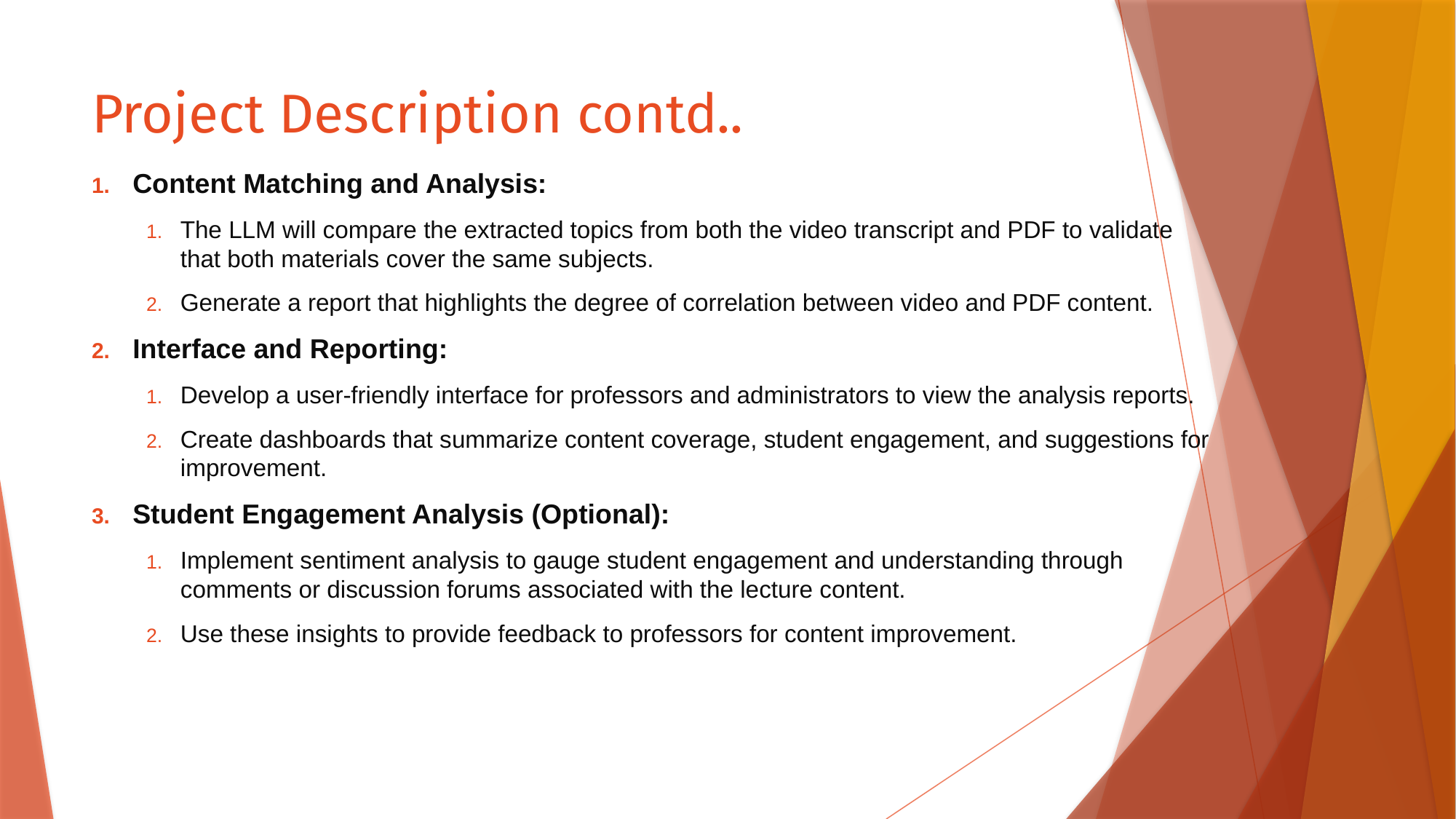

# Project Description contd..
Content Matching and Analysis:
The LLM will compare the extracted topics from both the video transcript and PDF to validate that both materials cover the same subjects.
Generate a report that highlights the degree of correlation between video and PDF content.
Interface and Reporting:
Develop a user-friendly interface for professors and administrators to view the analysis reports.
Create dashboards that summarize content coverage, student engagement, and suggestions for improvement.
Student Engagement Analysis (Optional):
Implement sentiment analysis to gauge student engagement and understanding through comments or discussion forums associated with the lecture content.
Use these insights to provide feedback to professors for content improvement.